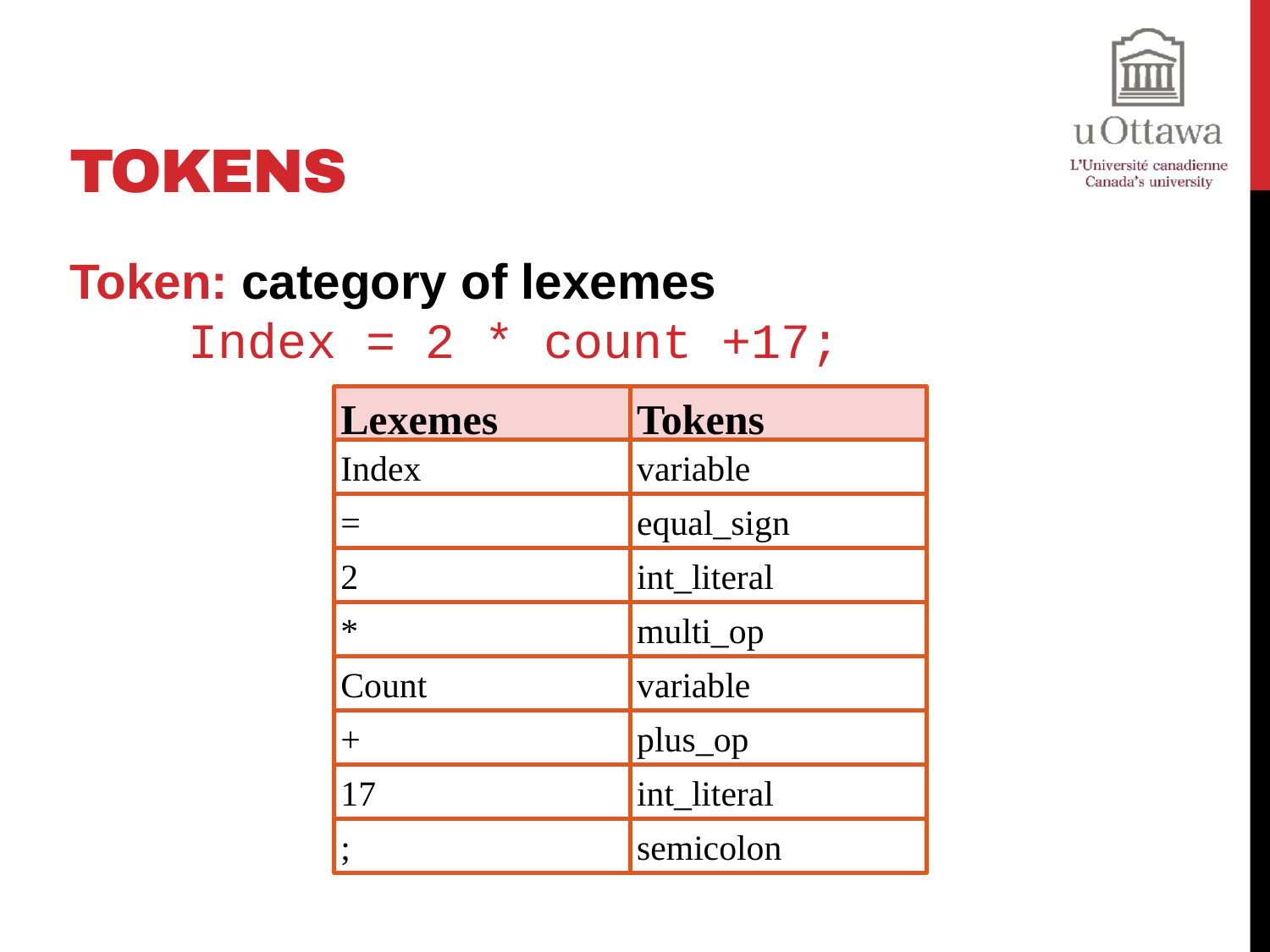

# Tokens
Token: category of lexemes
    Index = 2 * count +17;

Lexemes

Tokens

Index

variable

=

equal_sign

2

int_literal

*

multi_op

Count

variable

+

plus_op

17

int_literal

;

semicolon